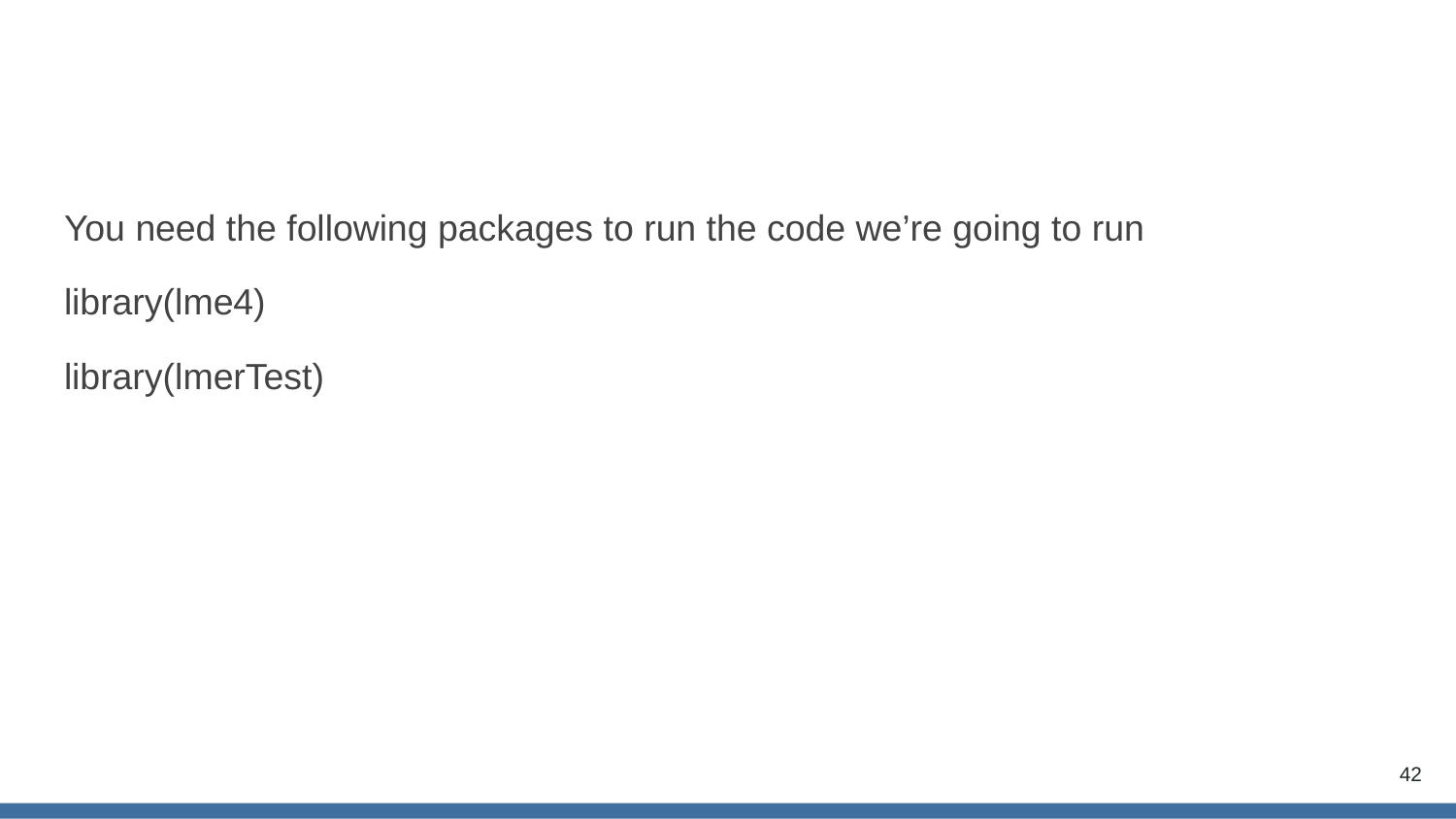

#
You need the following packages to run the code we’re going to run
library(lme4)
library(lmerTest)

42